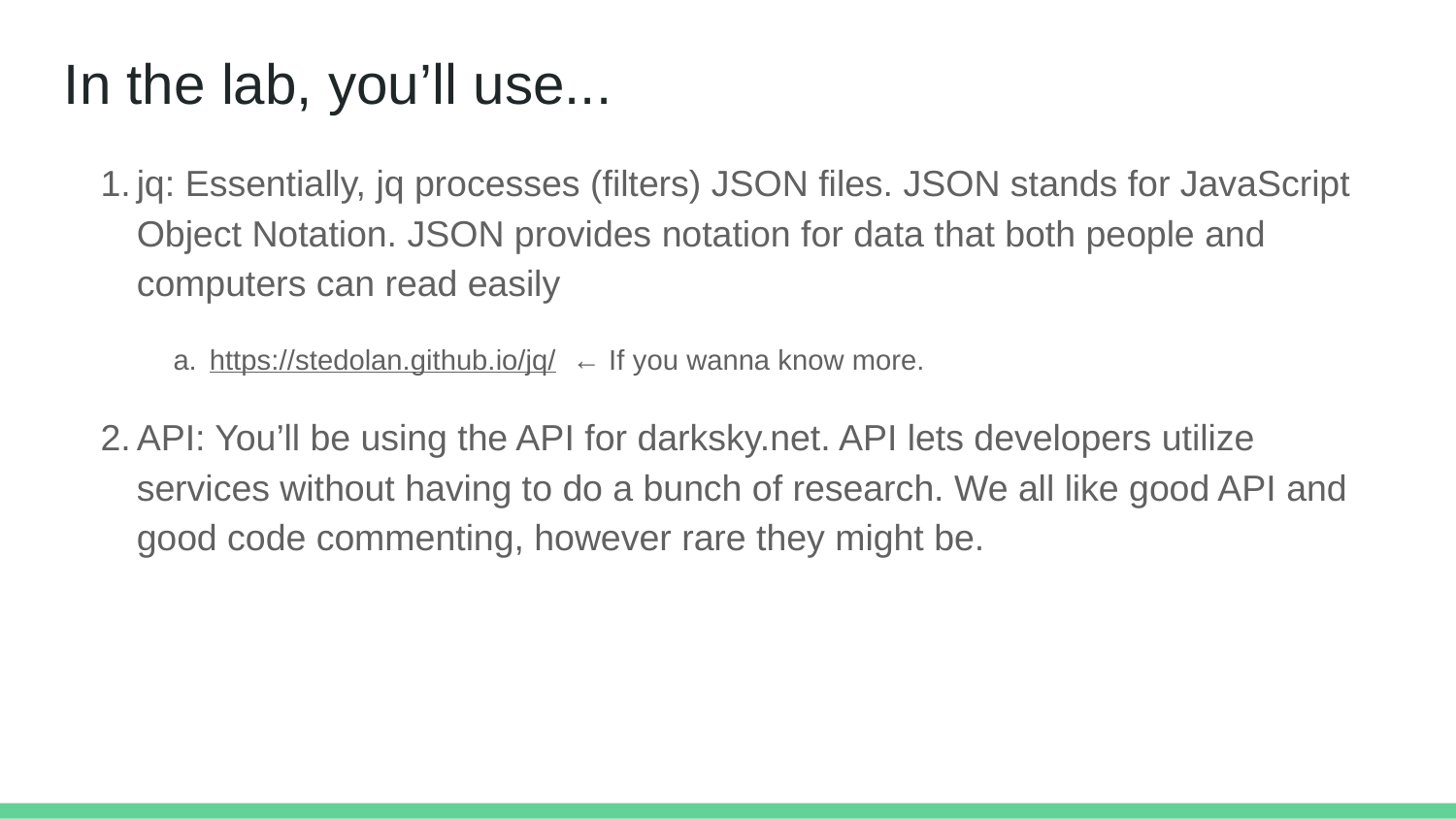

In the lab, you’ll use...

jq: Essentially, jq processes (filters) JSON files. JSON stands for JavaScript Object Notation. JSON provides notation for data that both people and computers can read easily
https://stedolan.github.io/jq/  ← If you wanna know more.
API: You’ll be using the API for darksky.net. API lets developers utilize services without having to do a bunch of research. We all like good API and good code commenting, however rare they might be.